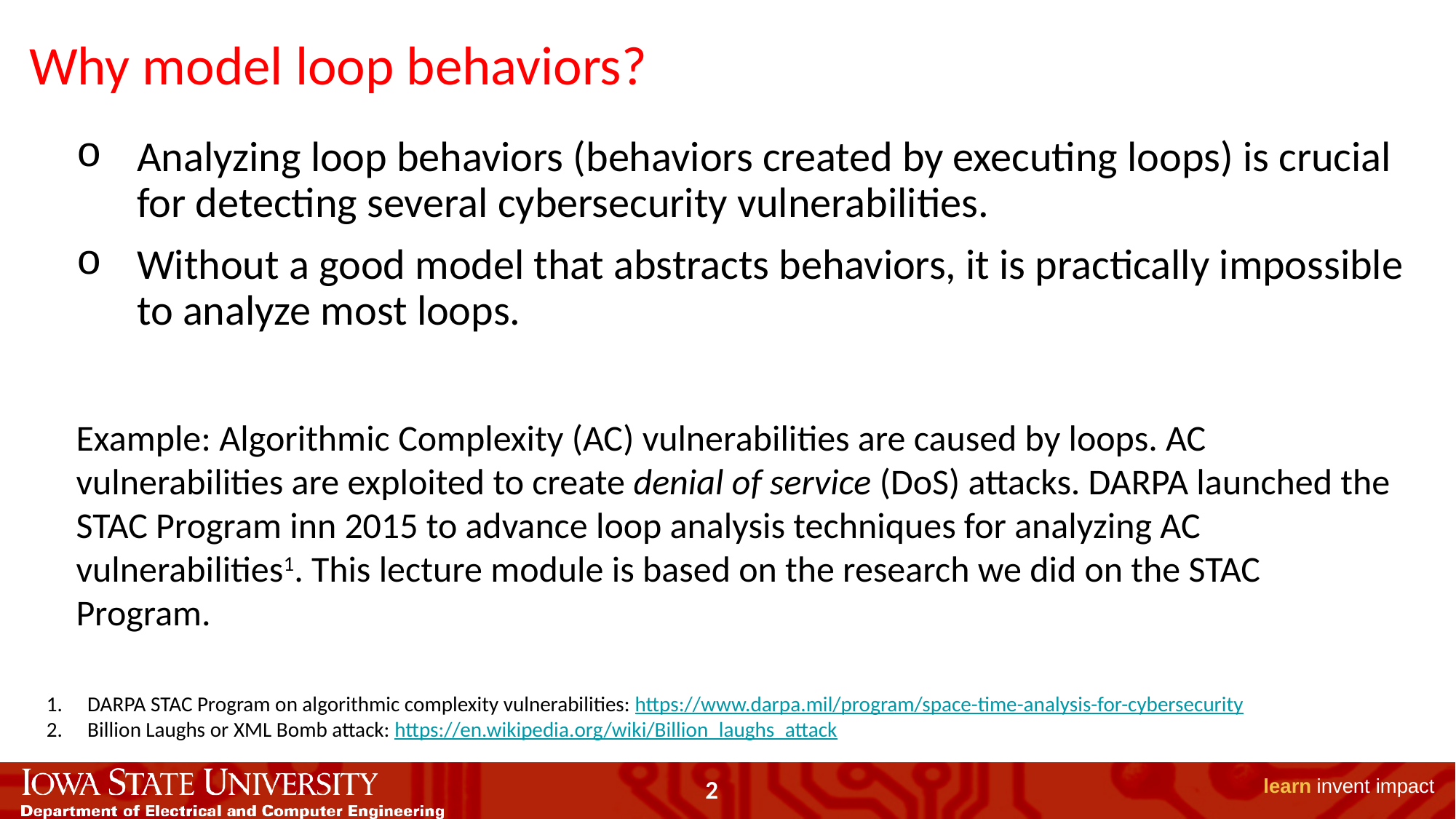

# Why model loop behaviors?
Analyzing loop behaviors (behaviors created by executing loops) is crucial for detecting several cybersecurity vulnerabilities.
Without a good model that abstracts behaviors, it is practically impossible to analyze most loops.
Example: Algorithmic Complexity (AC) vulnerabilities are caused by loops. AC vulnerabilities are exploited to create denial of service (DoS) attacks. DARPA launched the STAC Program inn 2015 to advance loop analysis techniques for analyzing AC vulnerabilities1. This lecture module is based on the research we did on the STAC Program.
DARPA STAC Program on algorithmic complexity vulnerabilities: https://www.darpa.mil/program/space-time-analysis-for-cybersecurity
Billion Laughs or XML Bomb attack: https://en.wikipedia.org/wiki/Billion_laughs_attack
2